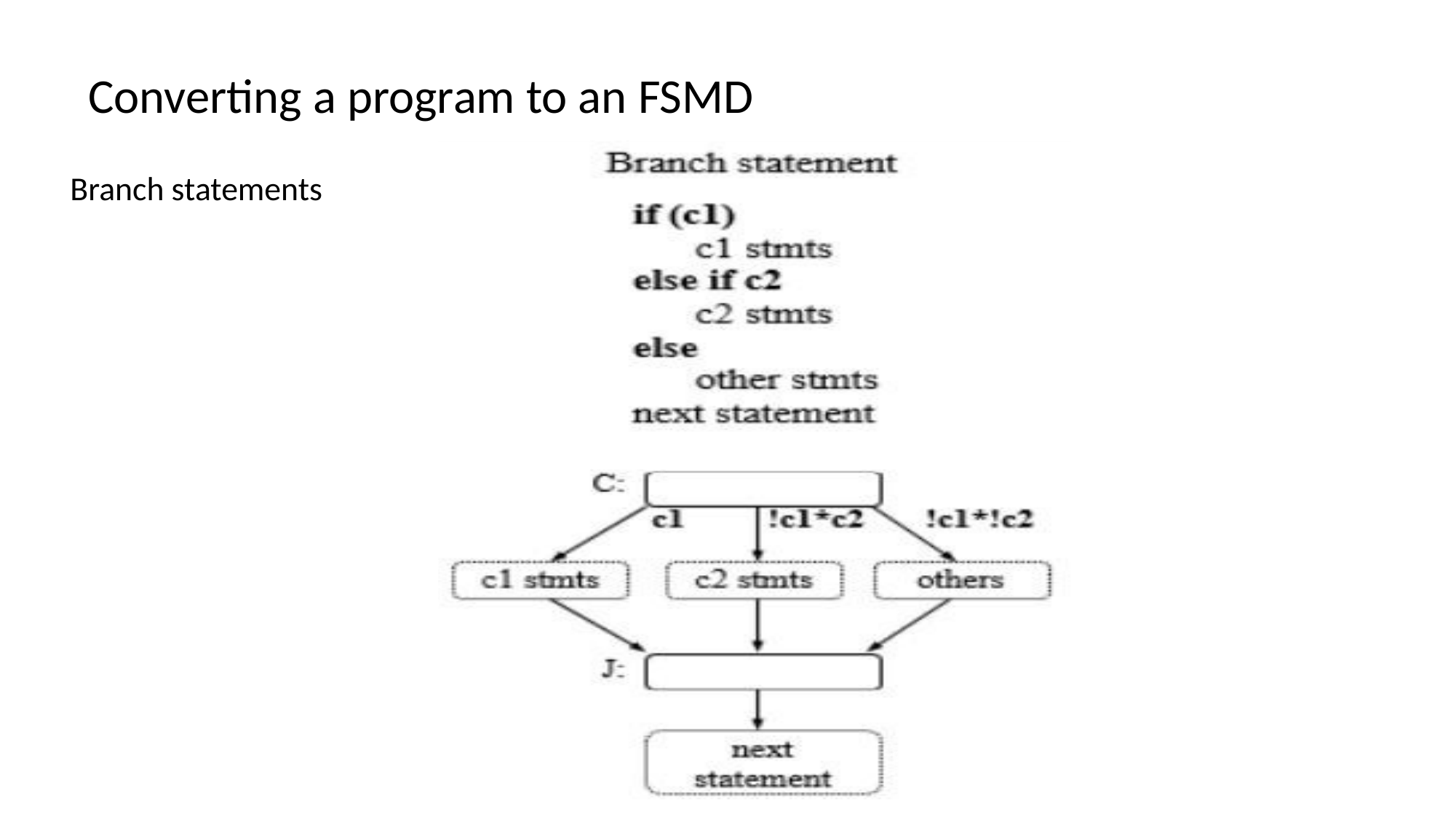

# Converting a program to an FSMD

Branch statements